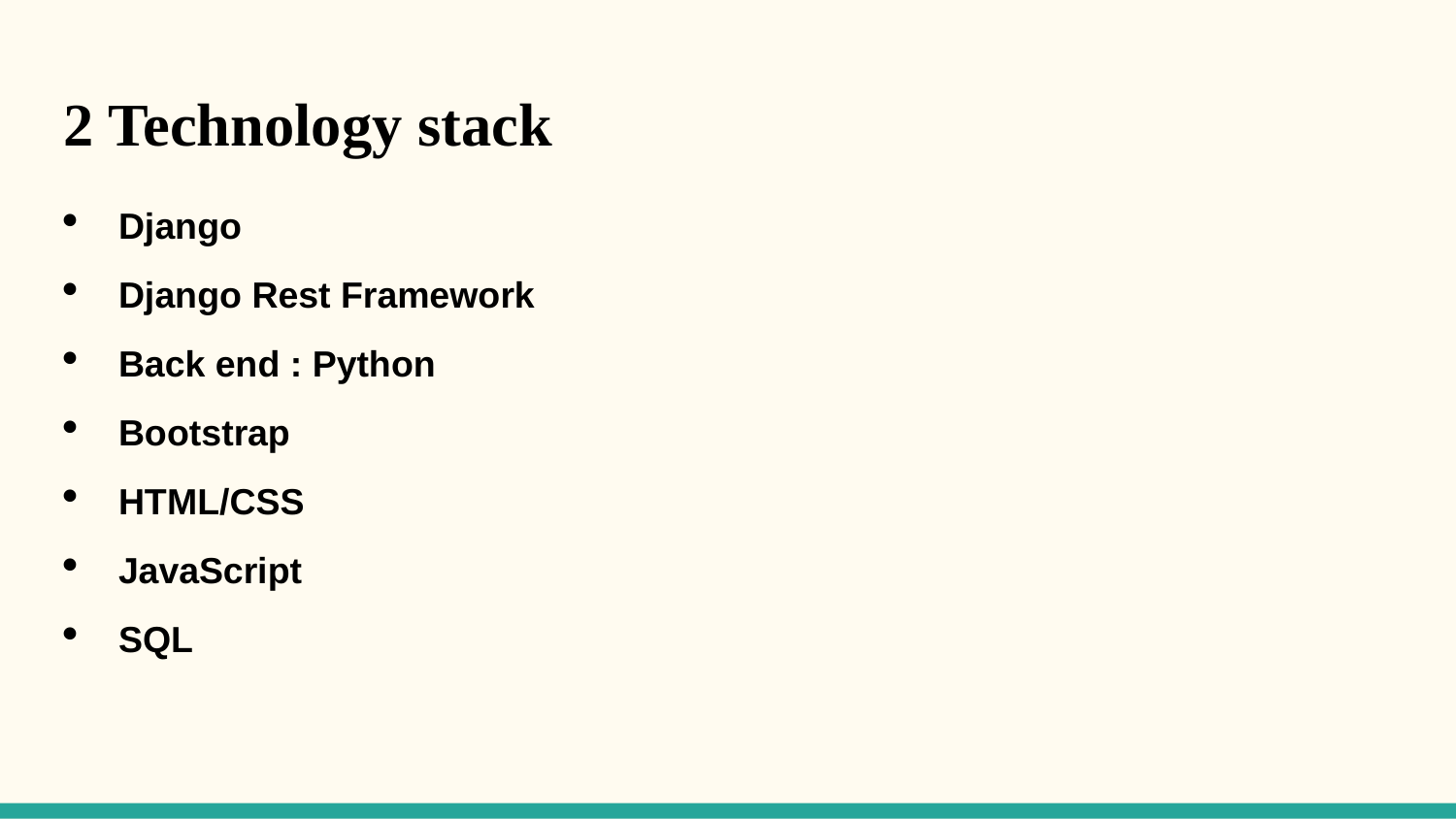

2 Technology stack
Django
Django Rest Framework
Back end : Python
Bootstrap
HTML/CSS
JavaScript
SQL